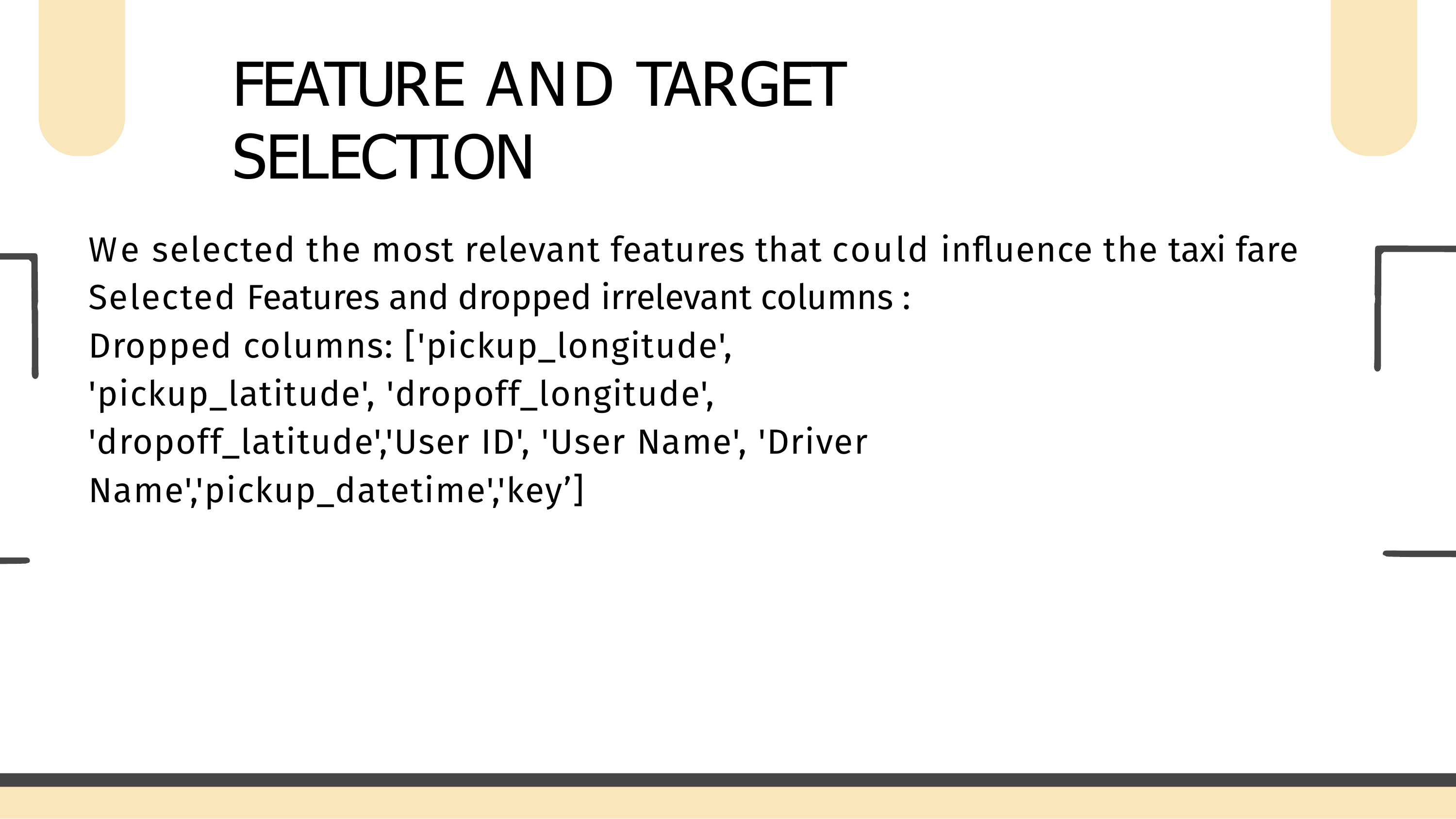

# FEATURE AND TARGET SELECTION
We selected the most relevant features that could influence the taxi fare Selected Features and dropped irrelevant columns :
Dropped columns: ['pickup_longitude', 'pickup_latitude', 'dropoff_longitude', 'dropoff_latitude','User ID', 'User Name', 'Driver Name','pickup_datetime','key’]